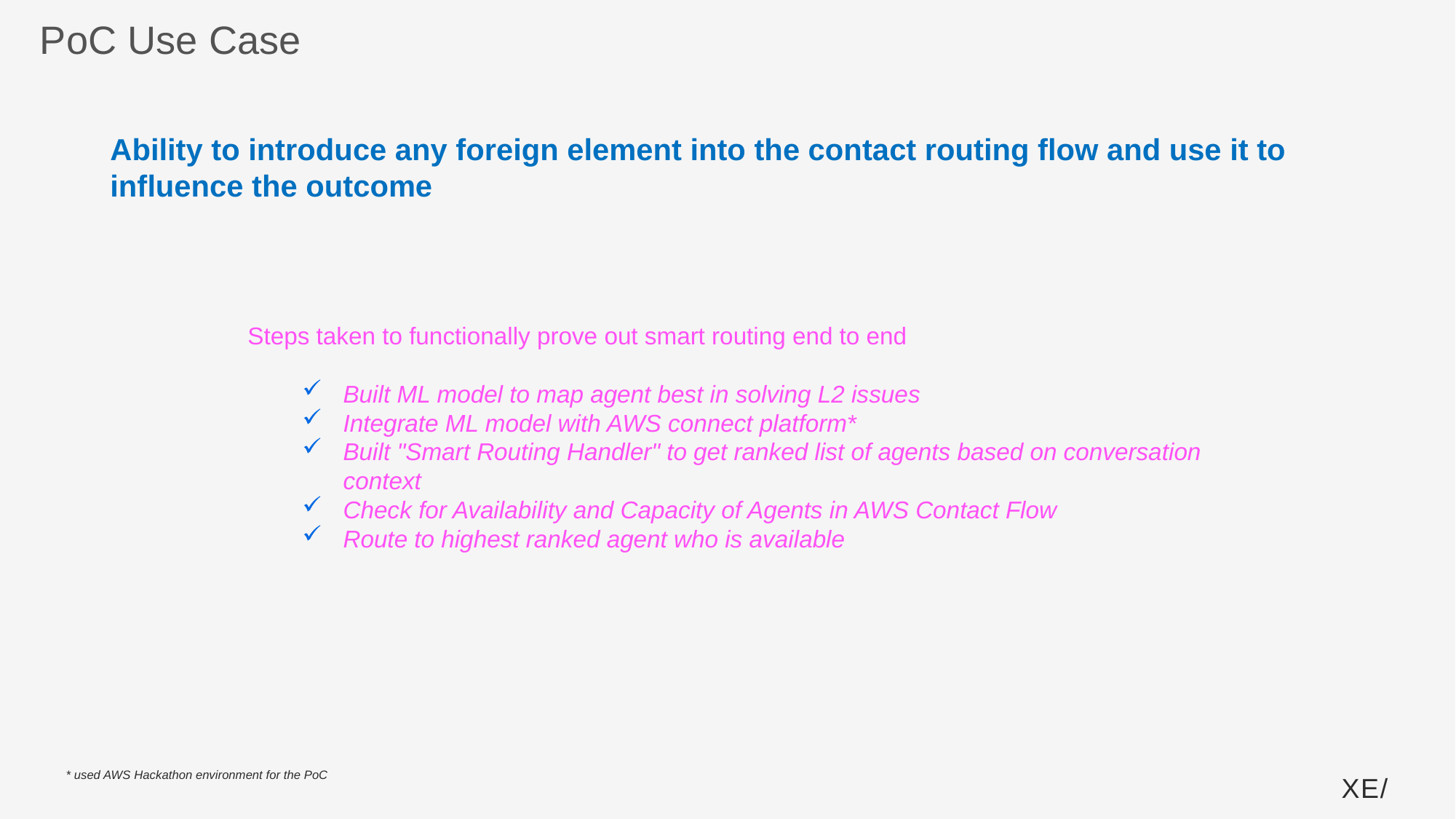

# PoC Use Case
Ability to introduce any foreign element into the contact routing flow and use it to influence the outcome
Steps taken to functionally prove out smart routing end to end

Built ML model to map agent best in solving L2 issues
Integrate ML model with AWS connect platform*
Built "Smart Routing Handler" to get ranked list of agents based on conversation context
Check for Availability and Capacity of Agents in AWS Contact Flow
Route to highest ranked agent who is available

* used AWS Hackathon environment for the PoC